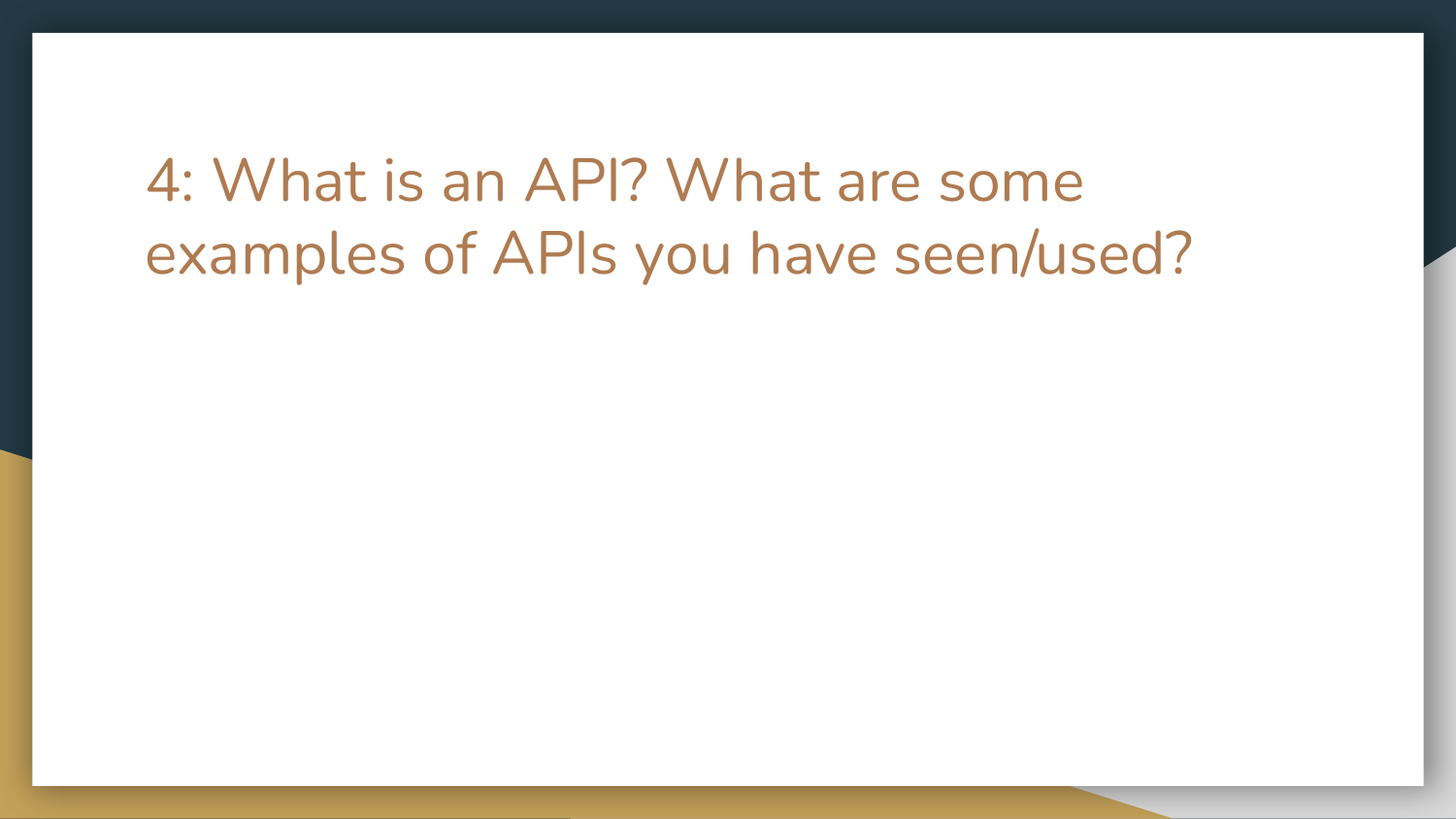

# 4: What is an API? What are some examples of APIs you have seen/used?